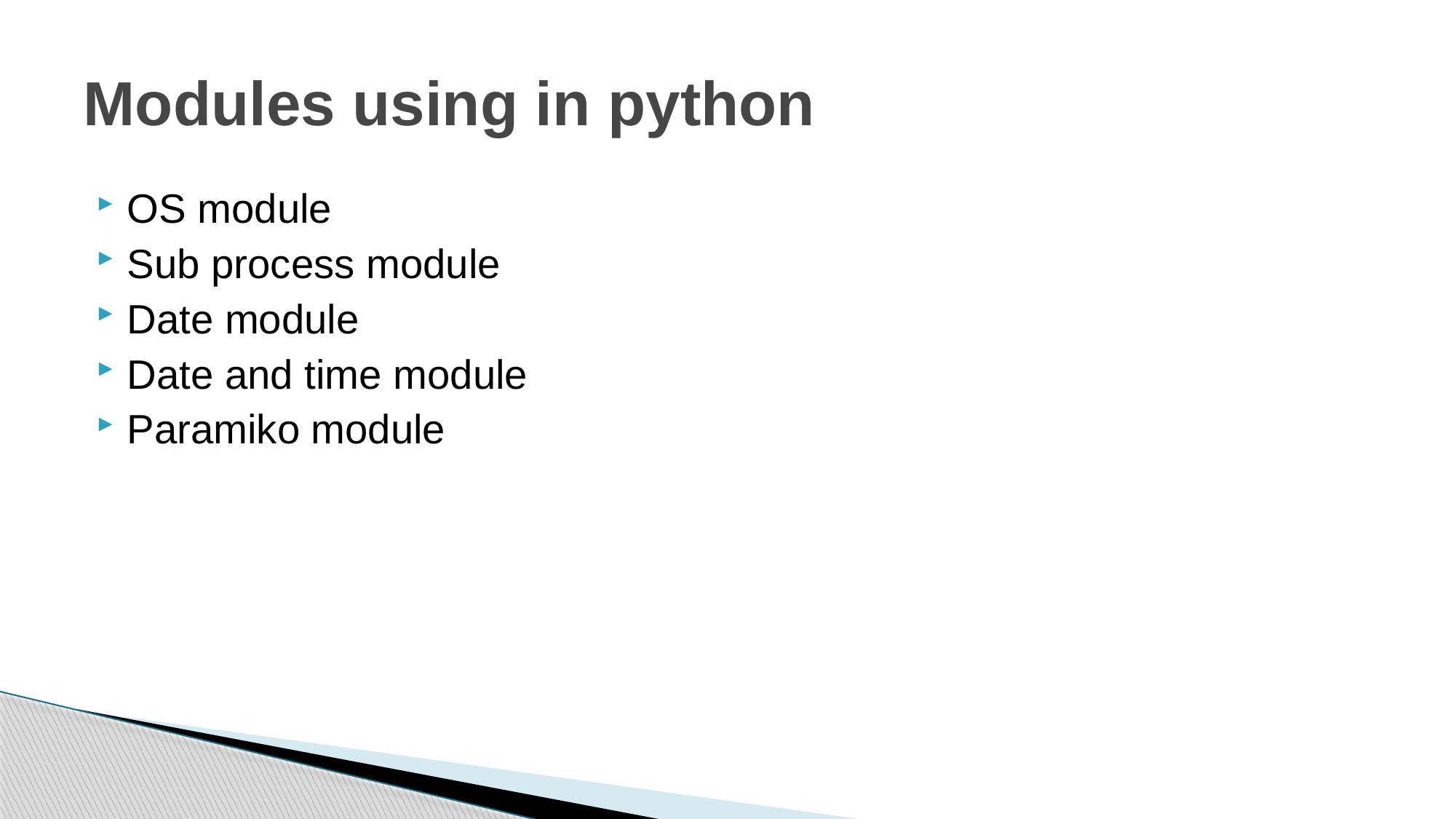

# Modules using in python
OS module
Sub process module
Date module
Date and time module
Paramiko module